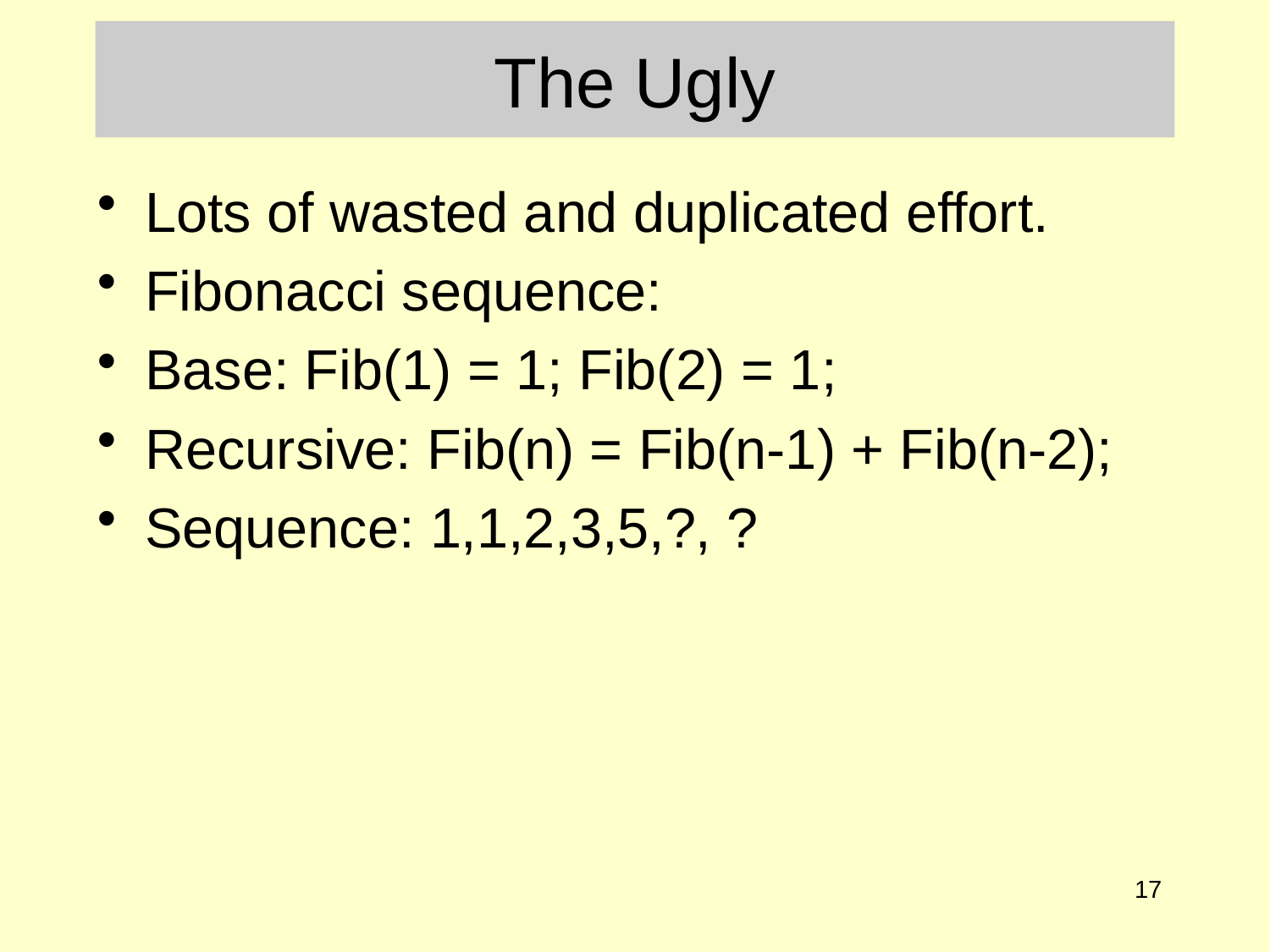

# The Ugly
Lots of wasted and duplicated effort.
Fibonacci sequence:
Base: Fib(1) = 1; Fib(2) = 1;
Recursive: Fib(n) = Fib(n-1) + Fib(n-2);
Sequence: 1,1,2,3,5,?, ?

17